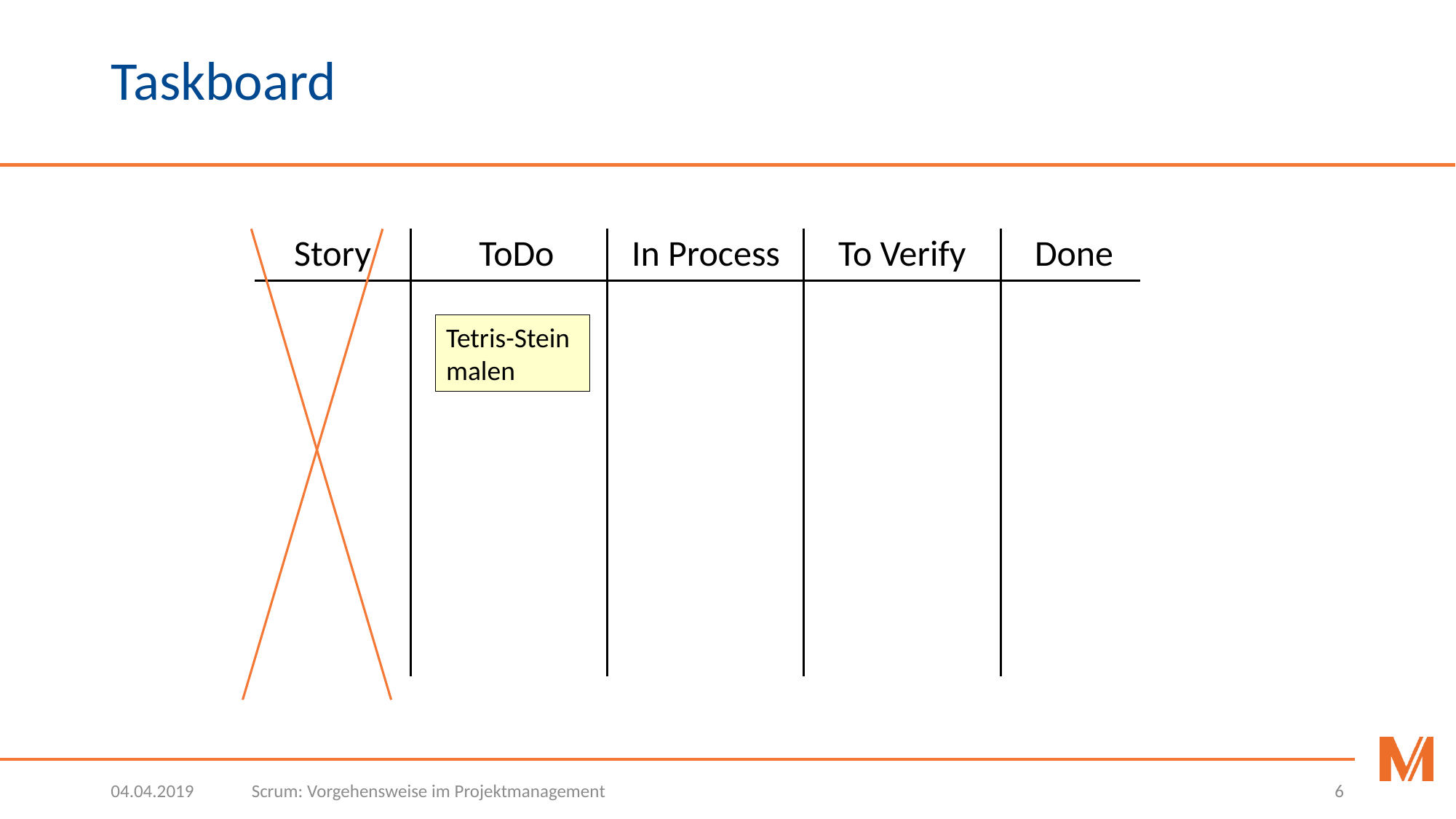

# Taskboard
Done
To Verify
In Process
ToDo
Story
Tetris-Stein
malen
04.04.2019
Scrum: Vorgehensweise im Projektmanagement
6